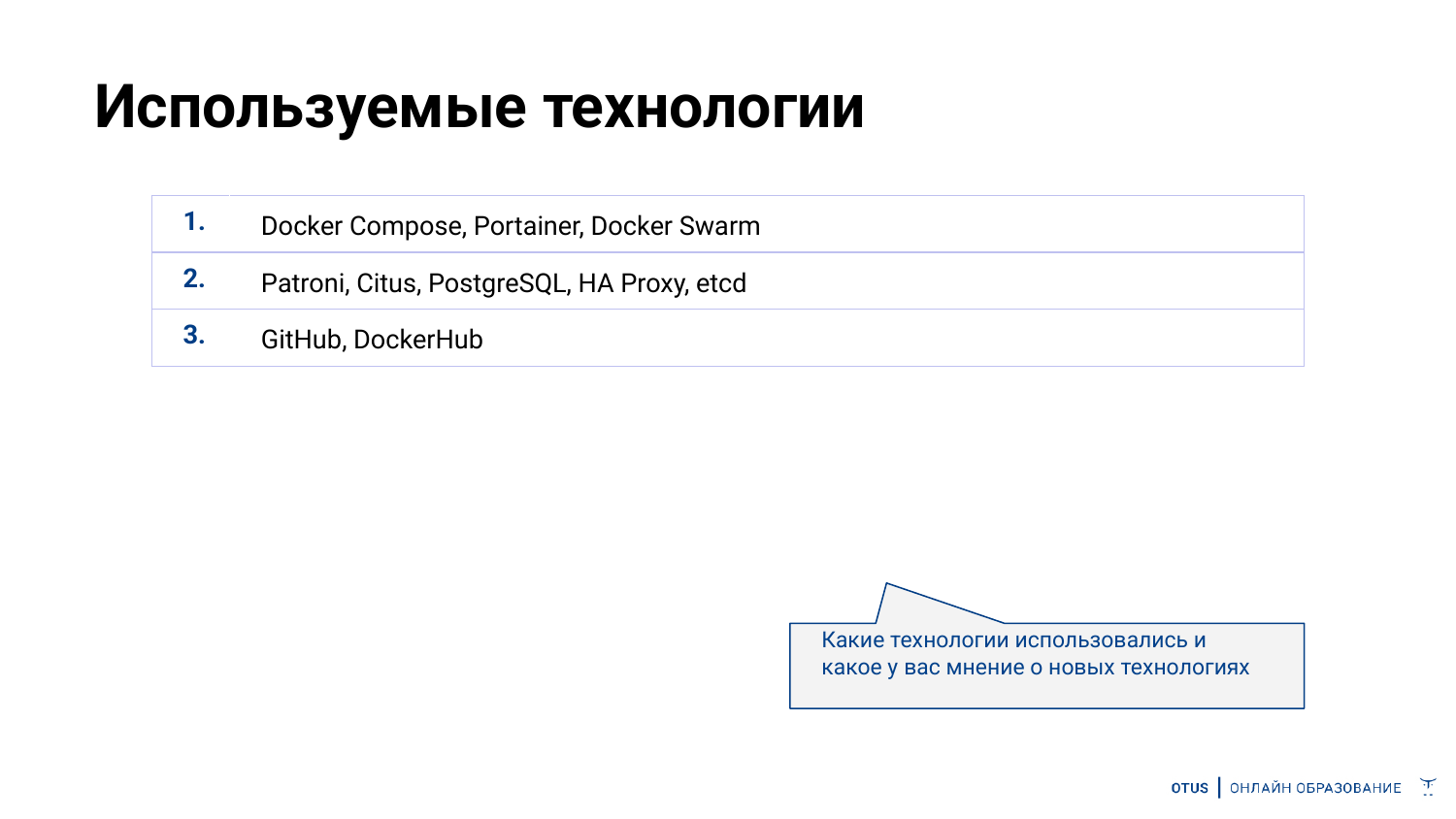

# Используемые технологии

| 1. | Docker Compose, Portainer, Docker Swarm |
| --- | --- |
| 2. | Patroni, Citus, PostgreSQL, HA Proxy, etcd |
| 3. | GitHub, DockerHub |
Какие технологии использовались и какое у вас мнение о новых технологиях